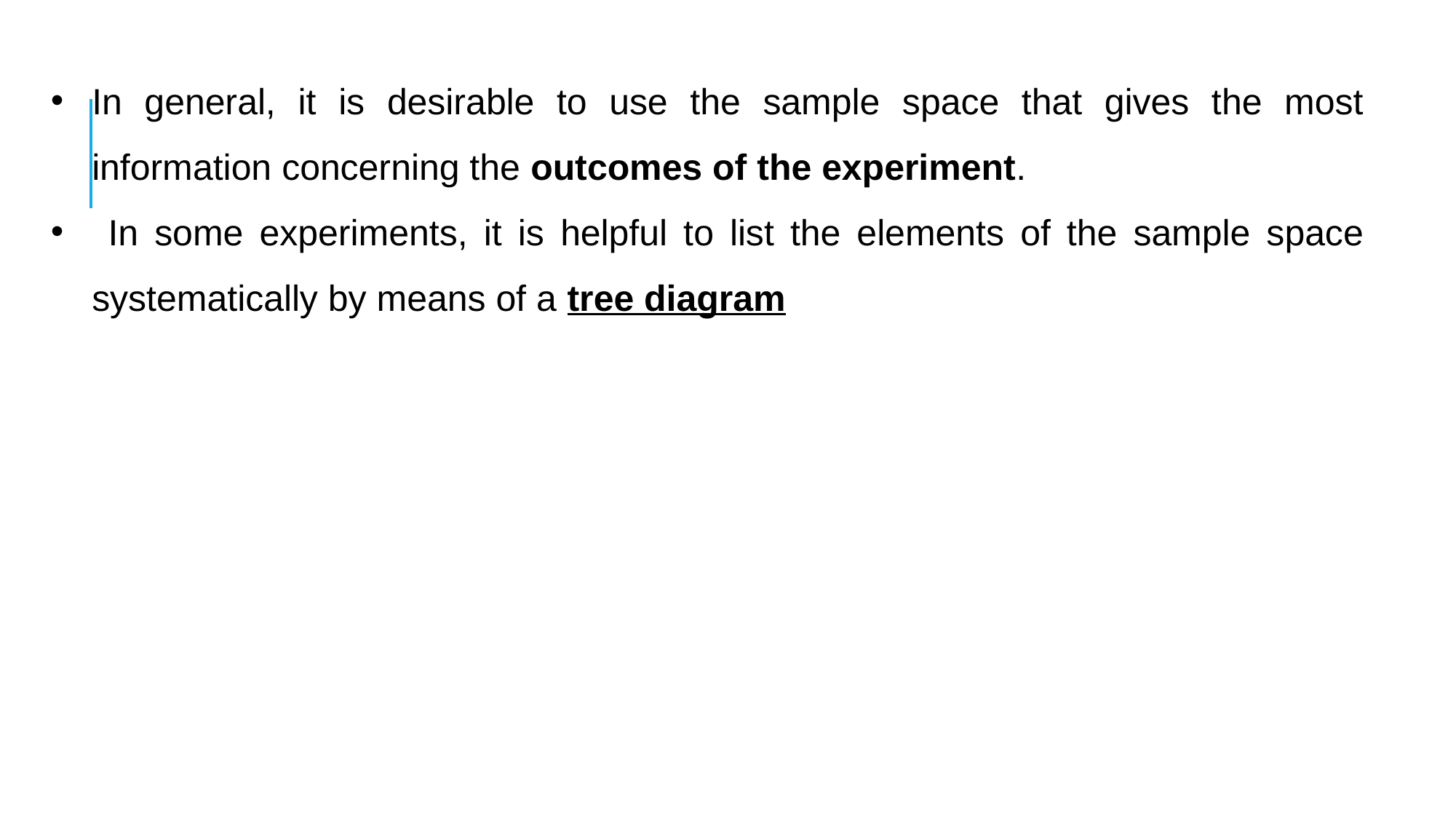

In general, it is desirable to use the sample space that gives the most information concerning the outcomes of the experiment.
 In some experiments, it is helpful to list the elements of the sample space systematically by means of a tree diagram